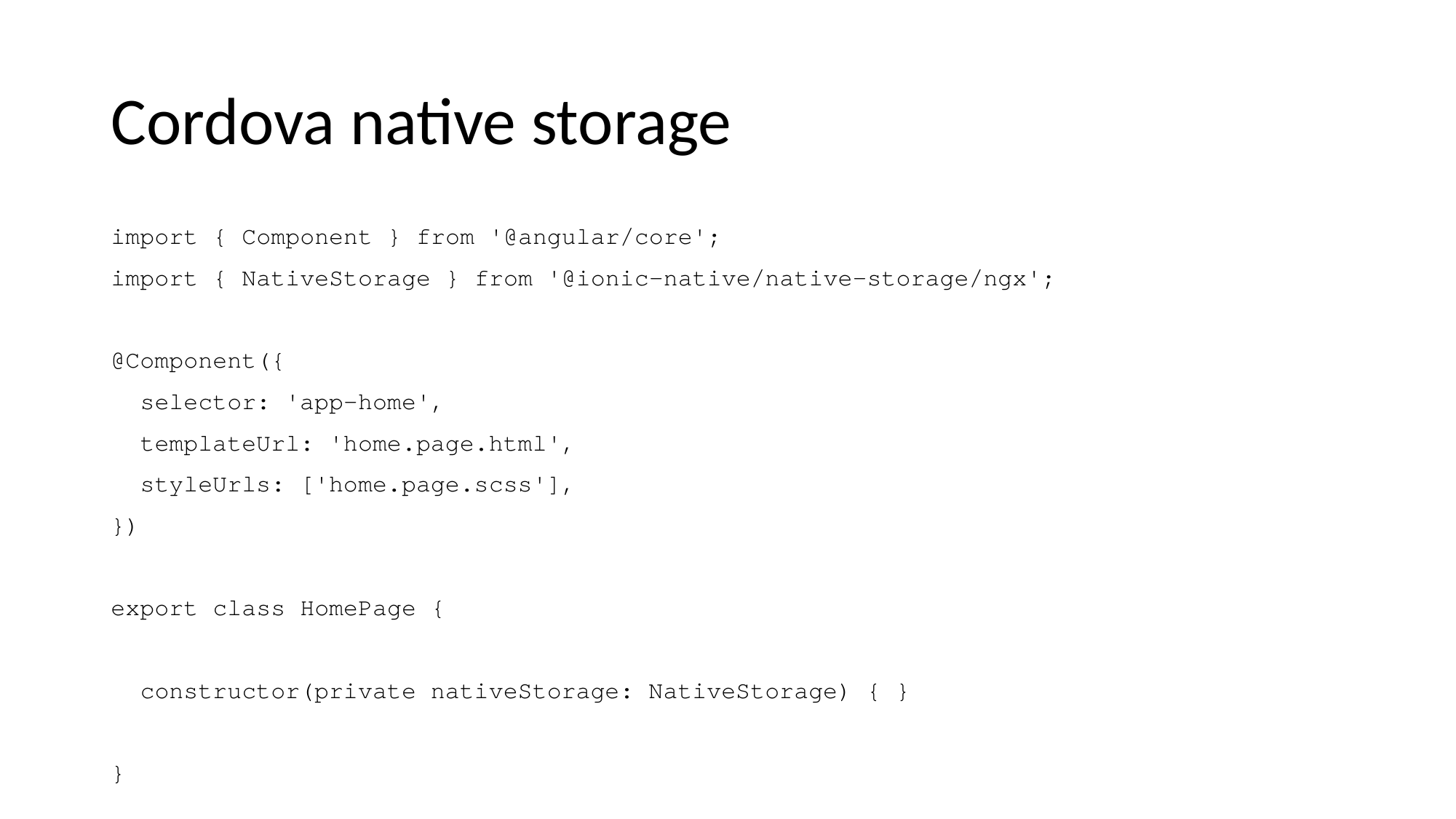

# Cordova native storage
import { Component } from '@angular/core';
import { NativeStorage } from '@ionic-native/native-storage/ngx';

@Component({
  selector: 'app-home',
  templateUrl: 'home.page.html',
  styleUrls: ['home.page.scss'],
})

export class HomePage {

  constructor(private nativeStorage: NativeStorage) { }

}